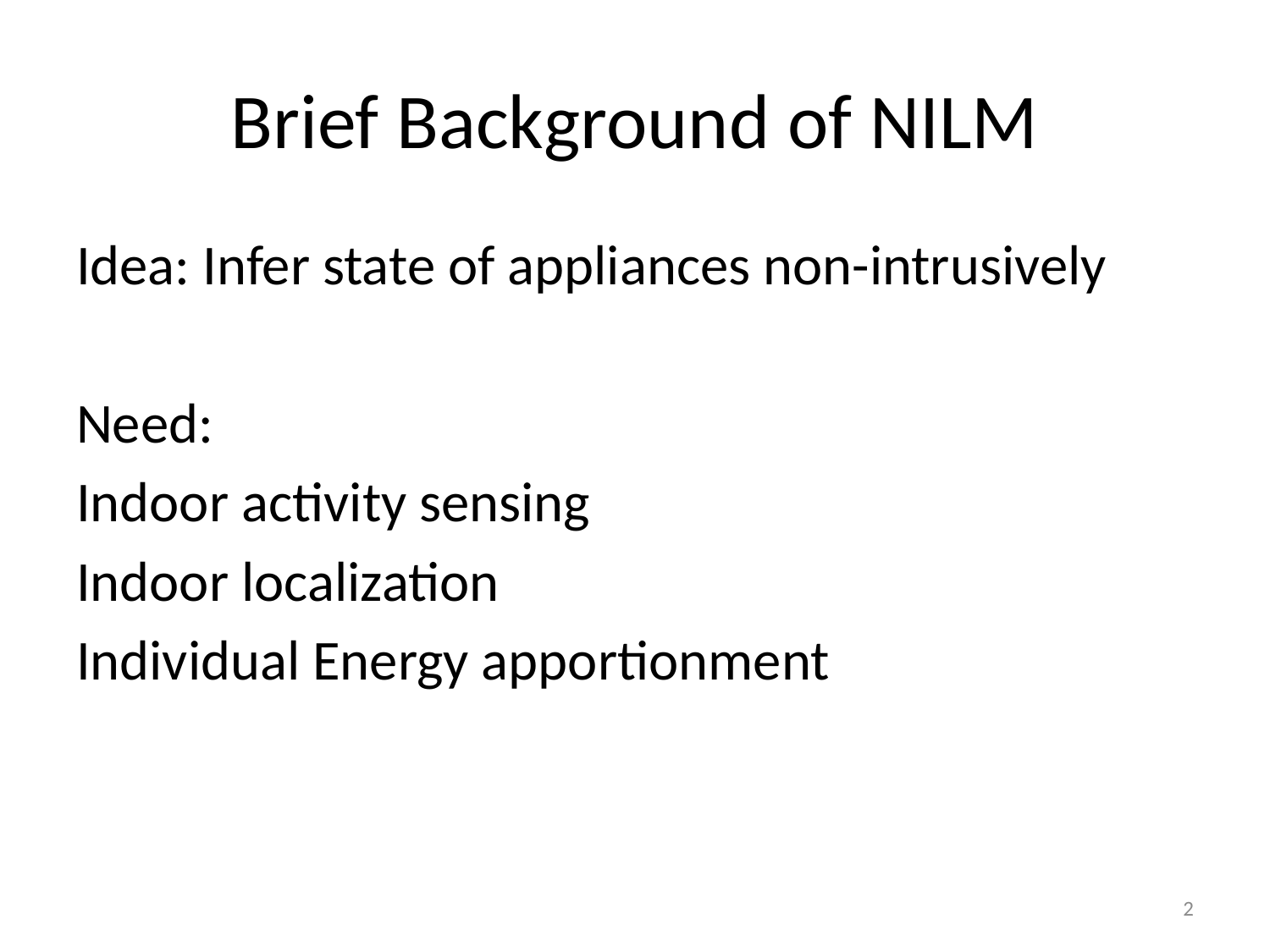

# Brief Background of NILM
Idea: Infer state of appliances non-intrusively

Need:
Indoor activity sensing
Indoor localization
Individual Energy apportionment
2